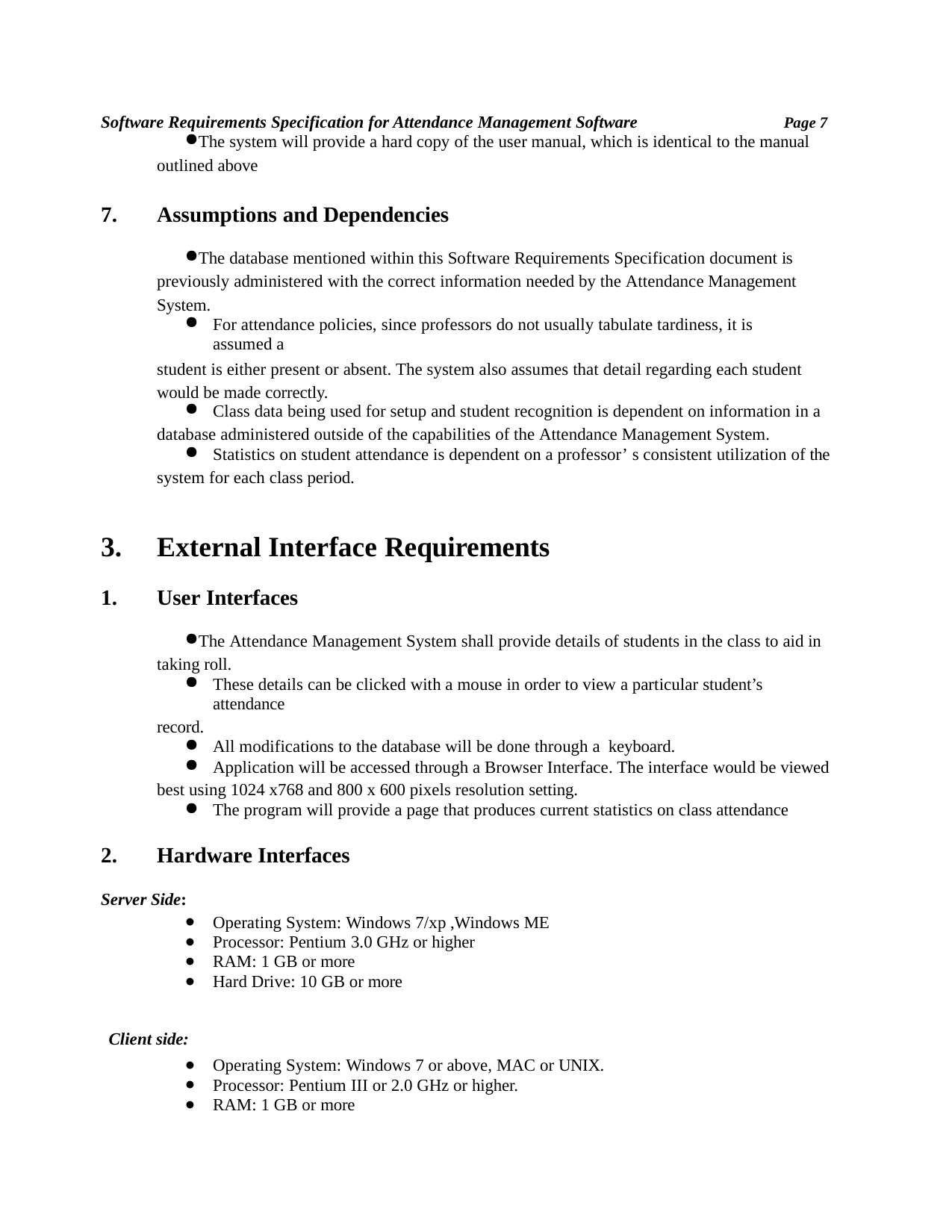

Software Requirements Specification for Attendance Management Software
Page 7
The system will provide a hard copy of the user manual, which is identical to the manual outlined above

Assumptions and Dependencies
The database mentioned within this Software Requirements Specification document is previously administered with the correct information needed by the Attendance Management System.
For attendance policies, since professors do not usually tabulate tardiness, it is assumed a
student is either present or absent. The system also assumes that detail regarding each student would be made correctly.
Class data being used for setup and student recognition is dependent on information in a
database administered outside of the capabilities of the Attendance Management System.
Statistics on student attendance is dependent on a professor’ s consistent utilization of the
system for each class period.

External Interface Requirements
User Interfaces
The Attendance Management System shall provide details of students in the class to aid in taking roll.
These details can be clicked with a mouse in order to view a particular student’s attendance
record.
All modifications to the database will be done through a keyboard.
Application will be accessed through a Browser Interface. The interface would be viewed
best using 1024 x768 and 800 x 600 pixels resolution setting.
The program will provide a page that produces current statistics on class attendance

Hardware Interfaces
Server Side:
Operating System: Windows 7/xp ,Windows ME
Processor: Pentium 3.0 GHz or higher
RAM: 1 GB or more
Hard Drive: 10 GB or more

Client side:
Operating System: Windows 7 or above, MAC or UNIX.
Processor: Pentium III or 2.0 GHz or higher.
RAM: 1 GB or more